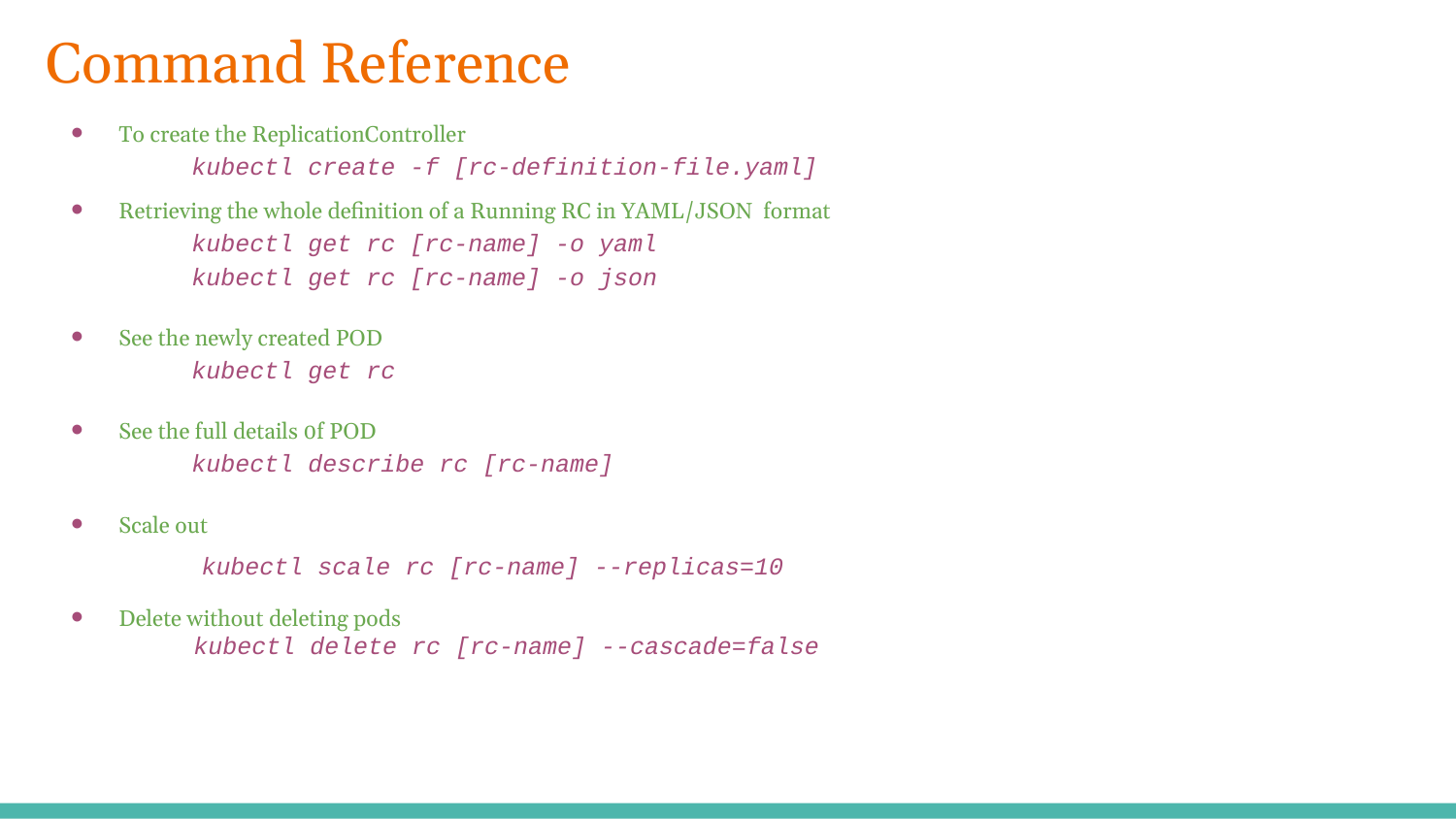

# Command Reference
To create the ReplicationController
          kubectl create -f [rc-definition-file.yaml]

Retrieving the whole definition of a Running RC in YAML/JSON  format
kubectl get rc [rc-name] -o yaml
kubectl get rc [rc-name] -o json

See the newly created POD
kubectl get rc

See the full details 0f POD
kubectl describe rc [rc-name]

Scale out
         kubectl scale rc [rc-name] --replicas=10
Delete without deleting pods
              kubectl delete rc [rc-name] --cascade=false